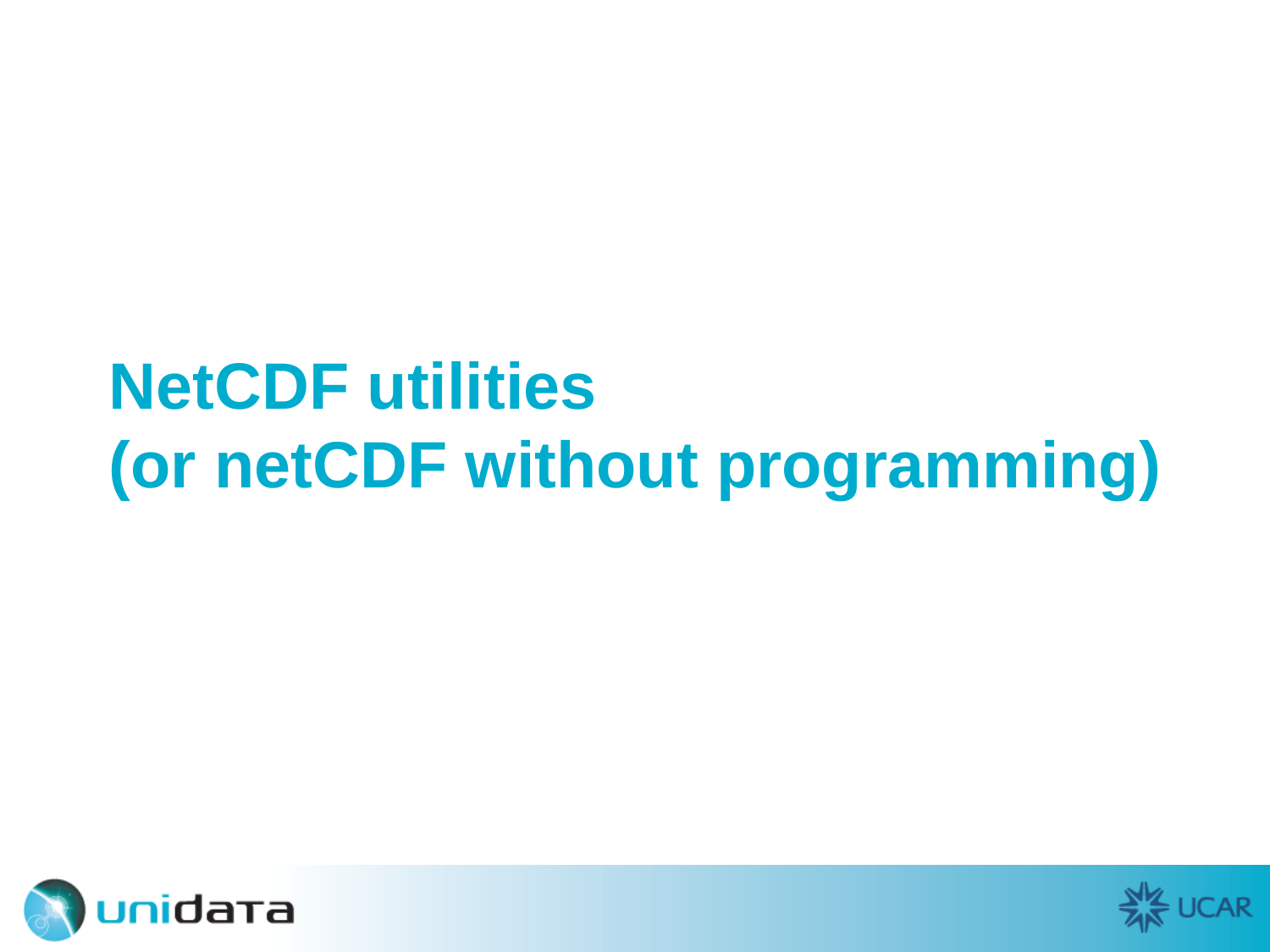

# NetCDF utilities (or netCDF without programming)